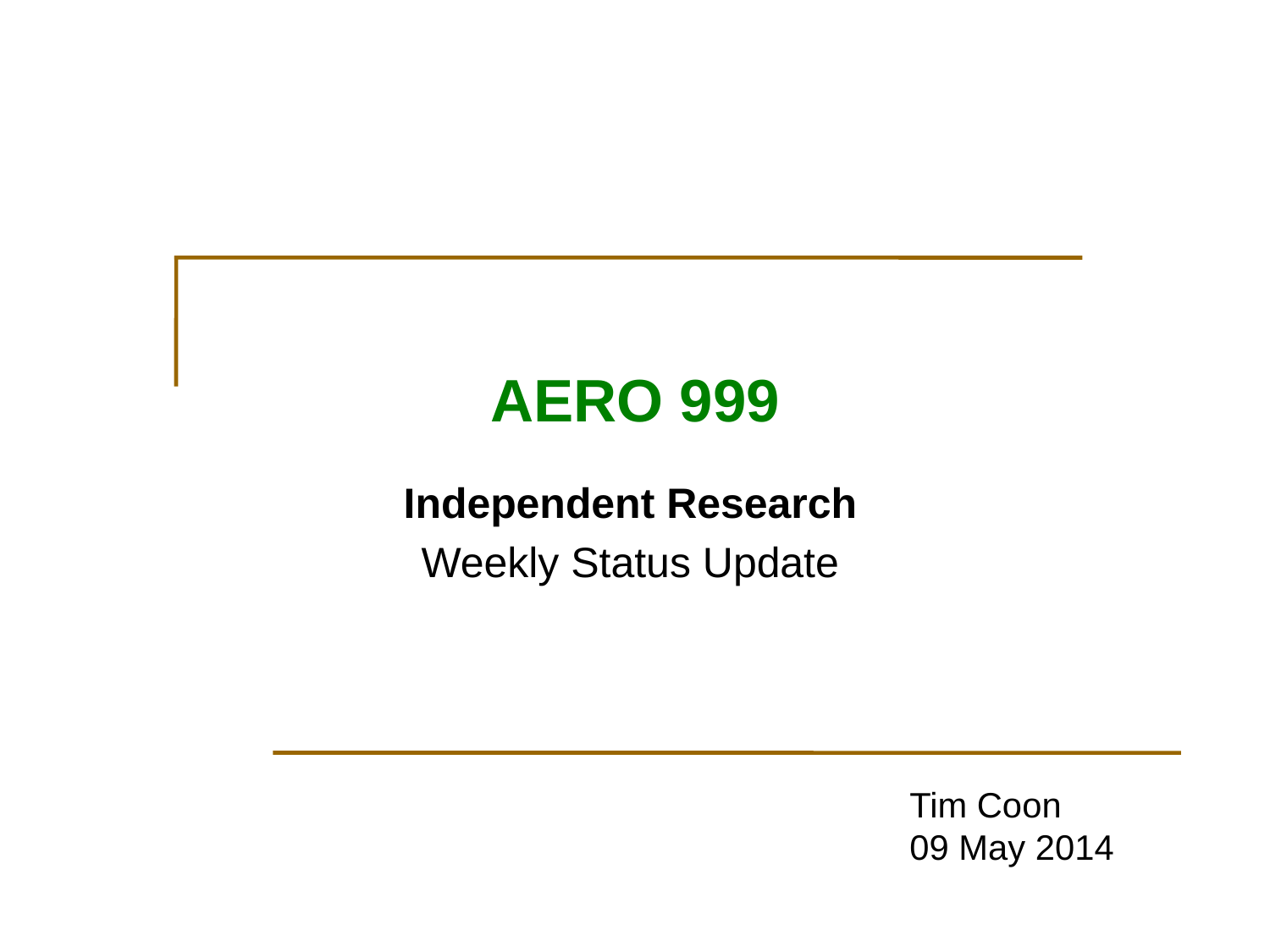

# AERO 999
Independent Research
Weekly Status Update

Tim Coon
09 May 2014